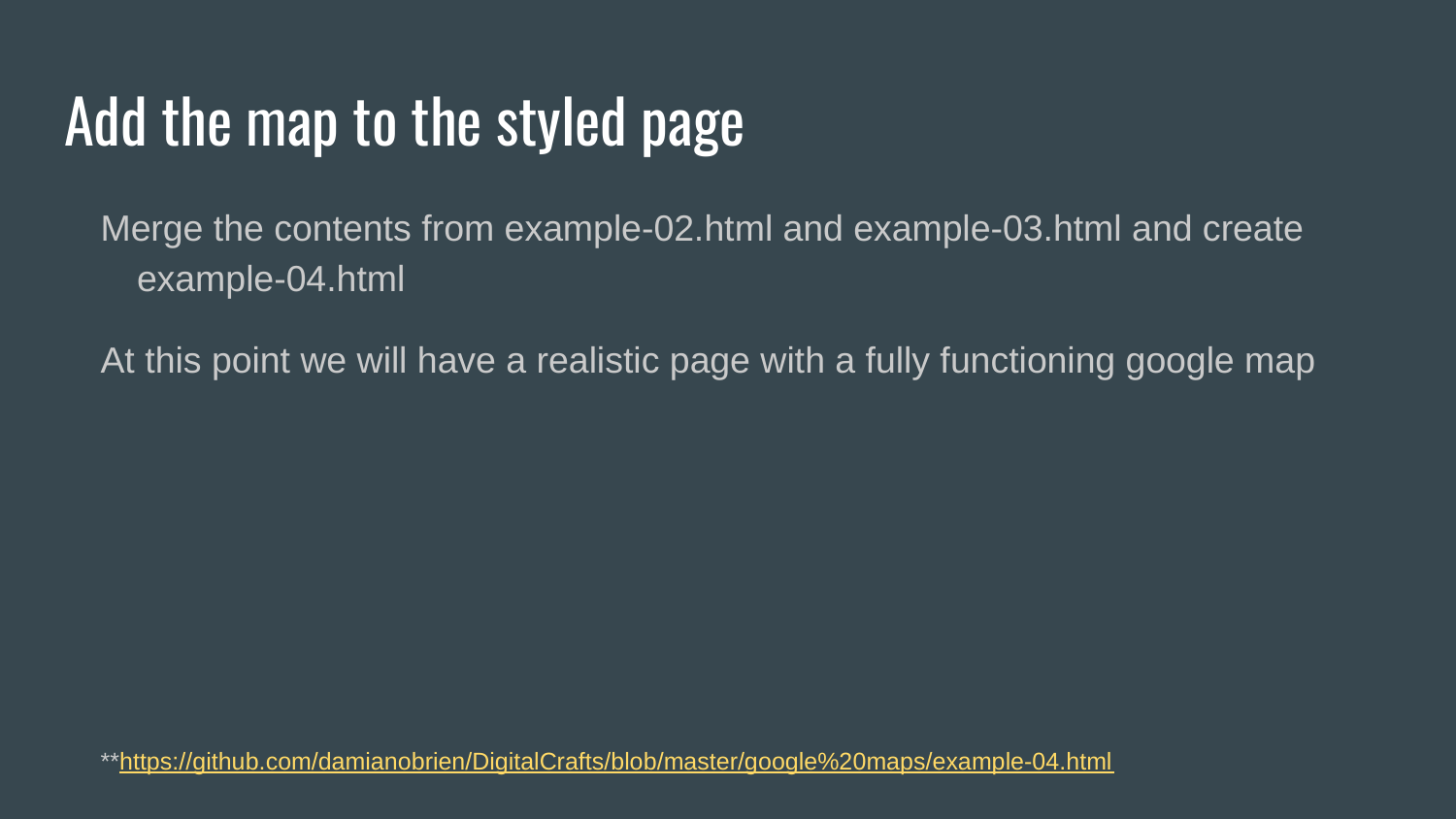

# Add the map to the styled page
Merge the contents from example-02.html and example-03.html and create example-04.html
At this point we will have a realistic page with a fully functioning google map

**https://github.com/damianobrien/DigitalCrafts/blob/master/google%20maps/example-04.html